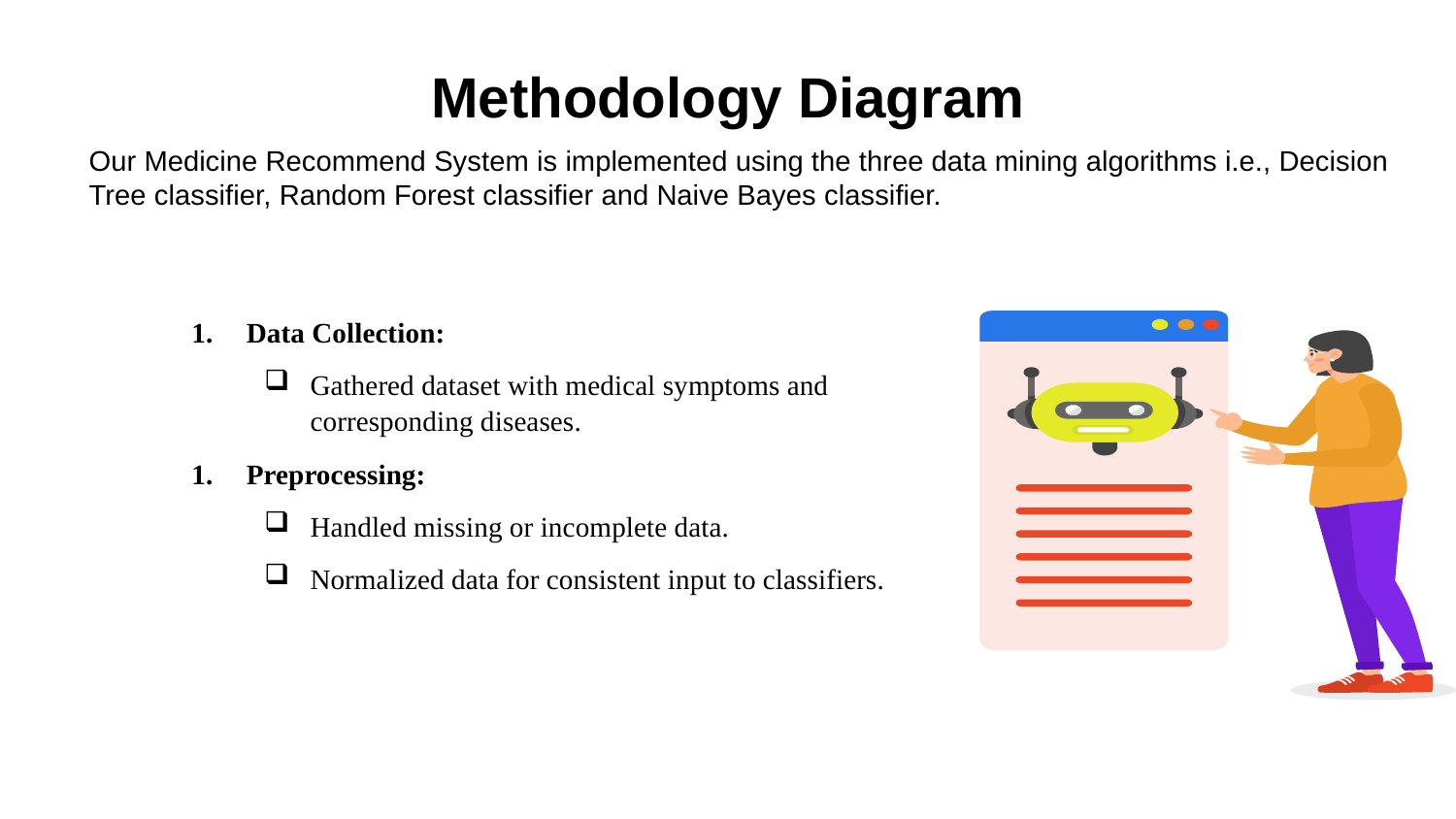

# Methodology Diagram
Our Medicine Recommend System is implemented using the three data mining algorithms i.e., Decision Tree classifier, Random Forest classifier and Naive Bayes classifier.

Data Collection:
Gathered dataset with medical symptoms and corresponding diseases.
Preprocessing:
Handled missing or incomplete data.
Normalized data for consistent input to classifiers.